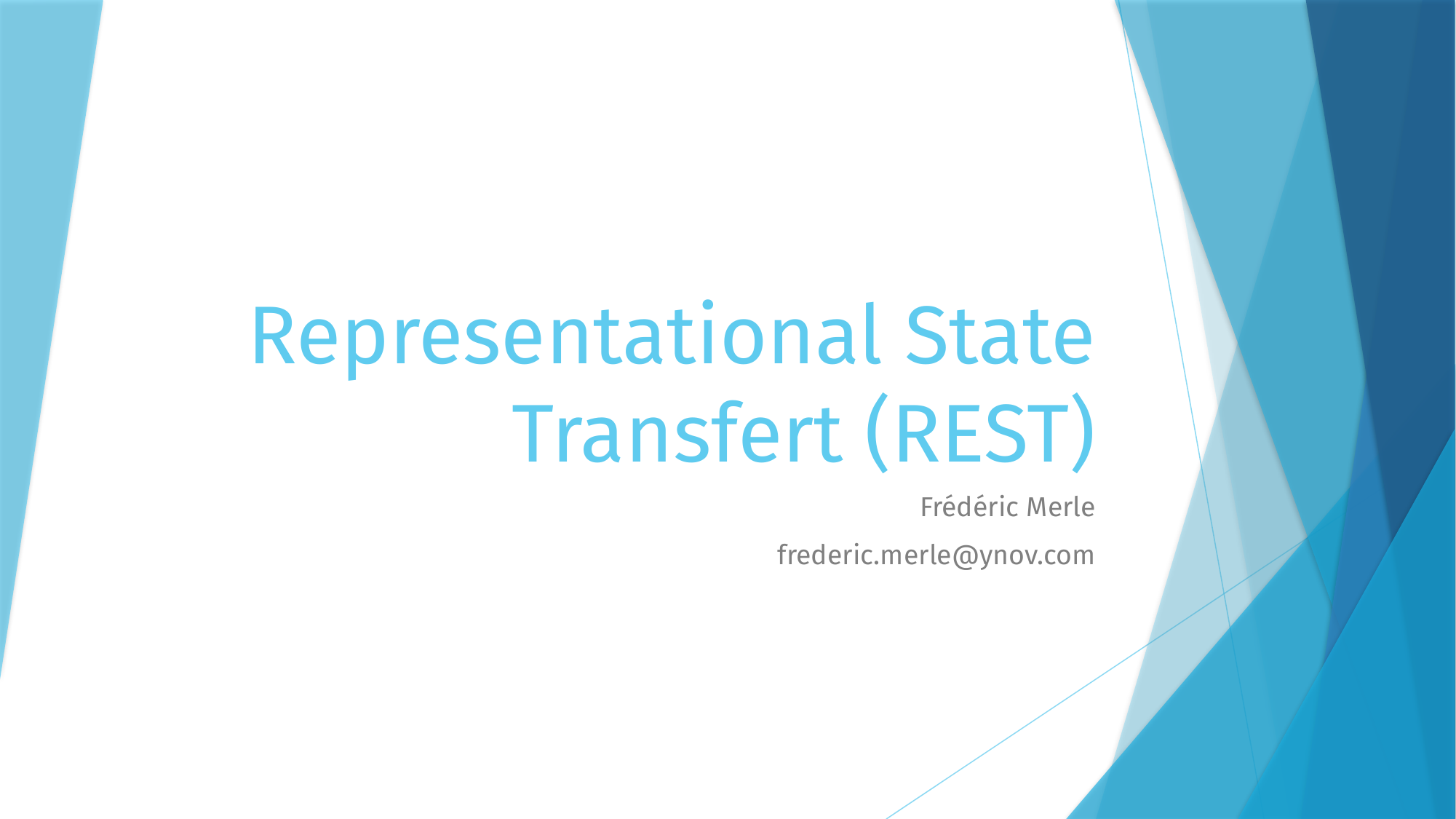

# Representational State Transfert (REST)
Frédéric Merle
frederic.merle@ynov.com